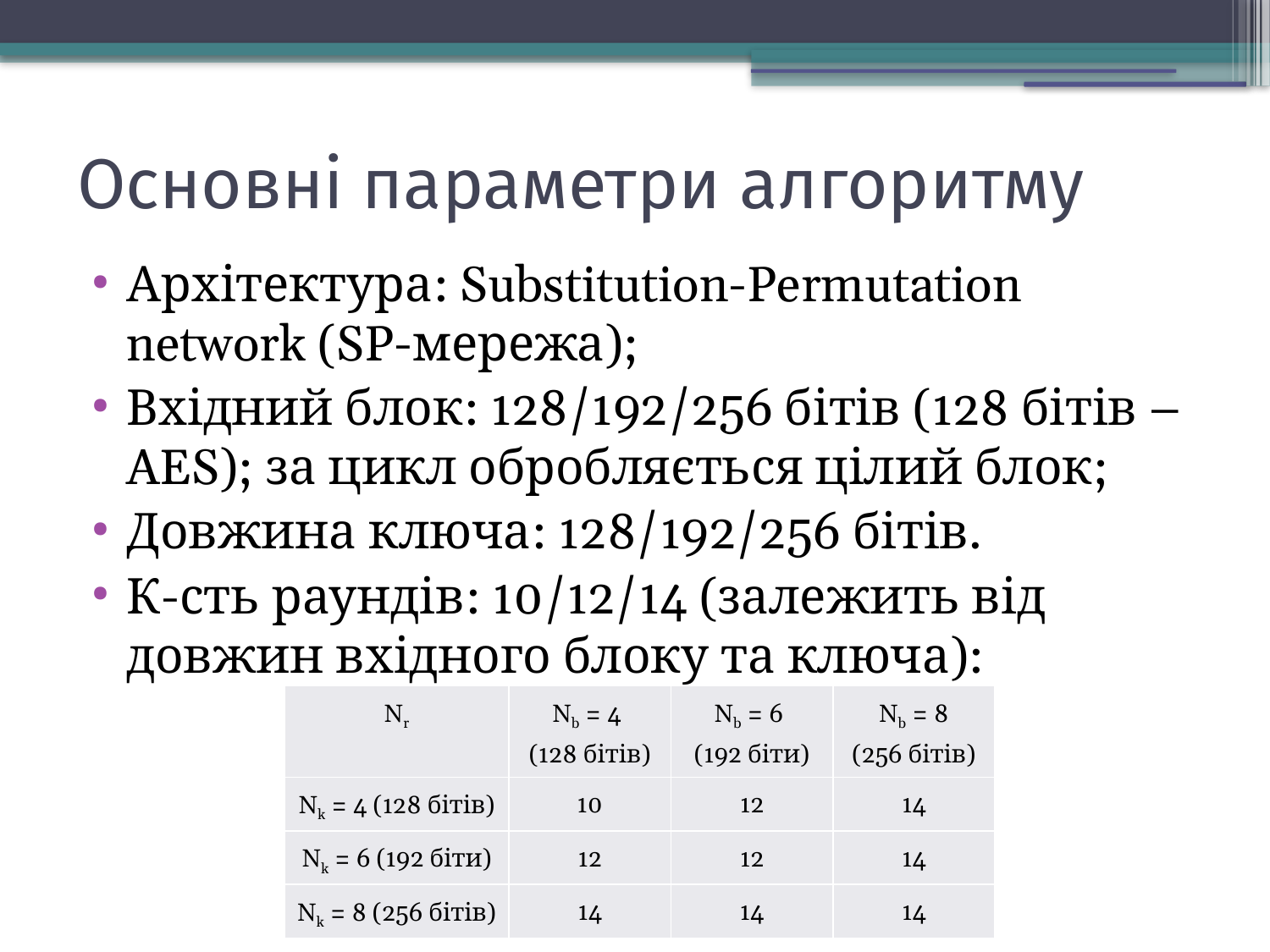

Основні параметри алгоритму
Архітектура: Substitution-Permutation network (SP-мережа);
Вхідний блок: 128/192/256 бітів (128 бітів – AES); за цикл обробляється цілий блок;
Довжина ключа: 128/192/256 бітів.
К-сть раундів: 10/12/14 (залежить від довжин вхідного блоку та ключа):

| Nr | Nb = 4 (128 бітів) | Nb = 6 (192 біти) | Nb = 8 (256 бітів) |
| --- | --- | --- | --- |
| Nk = 4 (128 бітів) | 10 | 12 | 14 |
| Nk = 6 (192 біти) | 12 | 12 | 14 |
| Nk = 8 (256 бітів) | 14 | 14 | 14 |